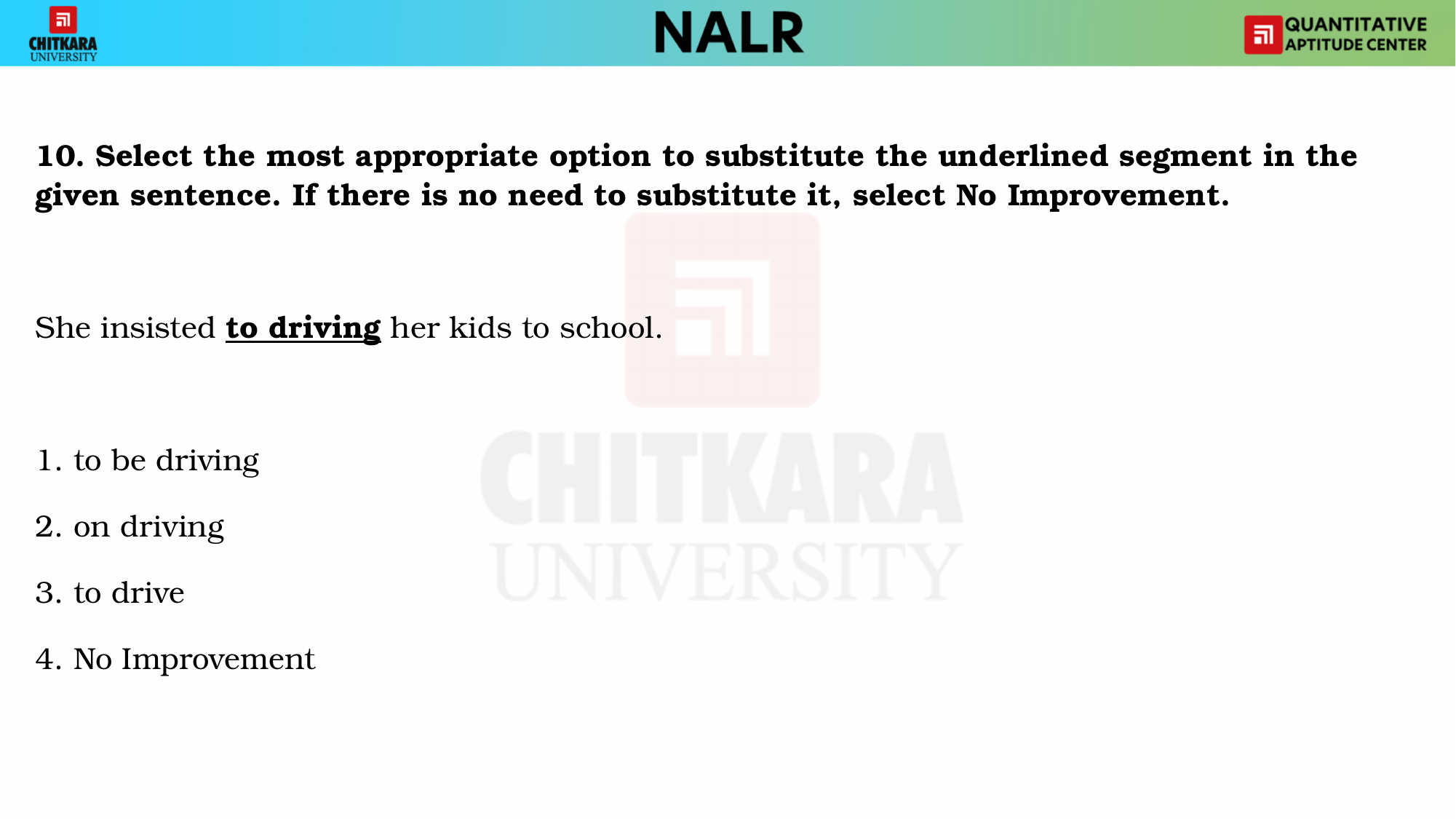

10. Select the most appropriate option to substitute the underlined segment in the given sentence. If there is no need to substitute it, select No Improvement.

She insisted to driving her kids to school.

1. to be driving
2. on driving
3. to drive
4. No Improvement